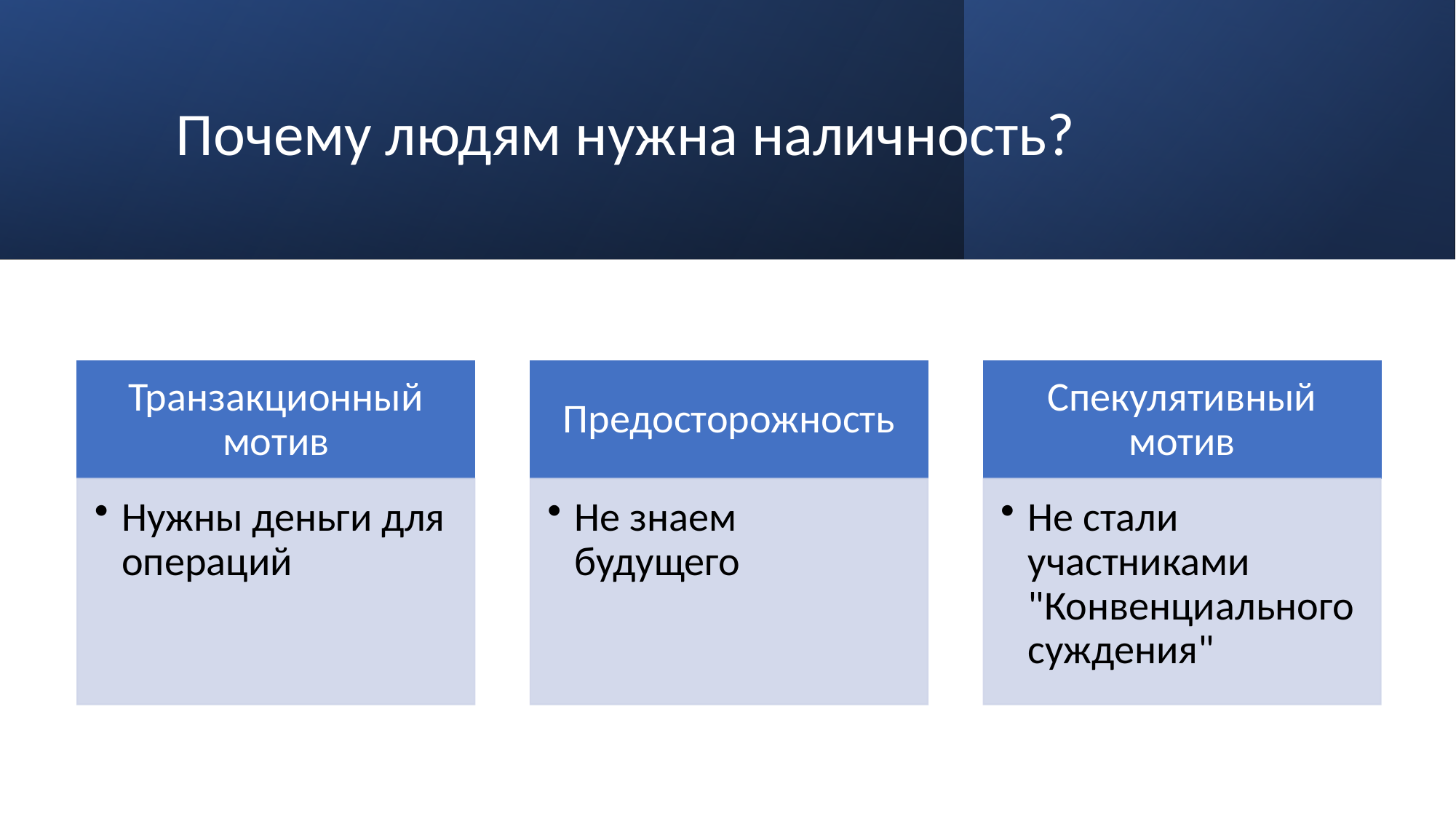

# Почему людям нужна наличность?
Транзакционный мотив
Нужны деньги для операций
Предосторожность
Не знаем будущего
Спекулятивный мотив
Не стали участниками "Конвенциального суждения"